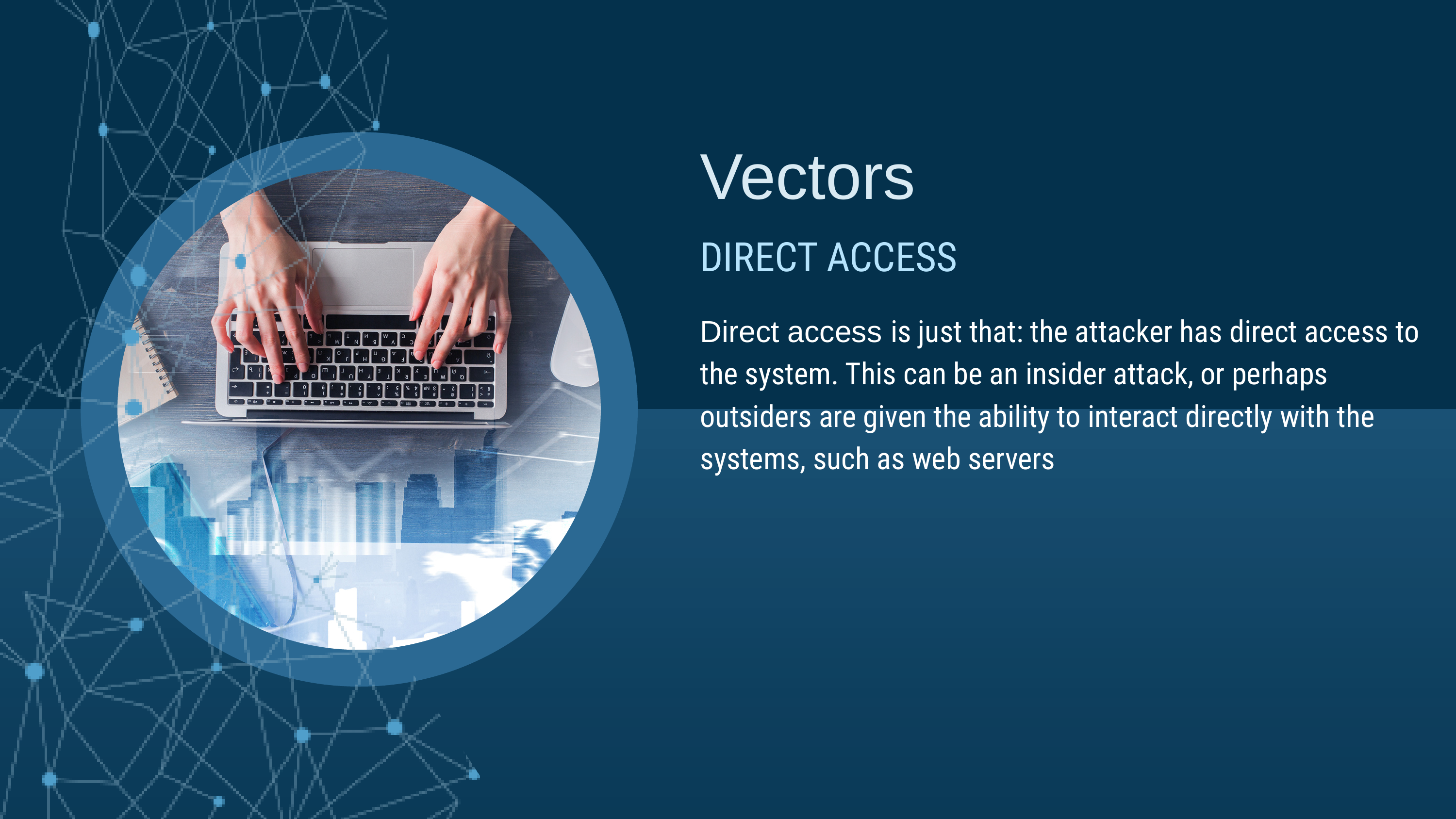

Vectors

DIRECT ACCESS
Direct access is just that: the attacker has direct access to the system. This can be an insider attack, or perhaps outsiders are given the ability to interact directly with the systems, such as web servers